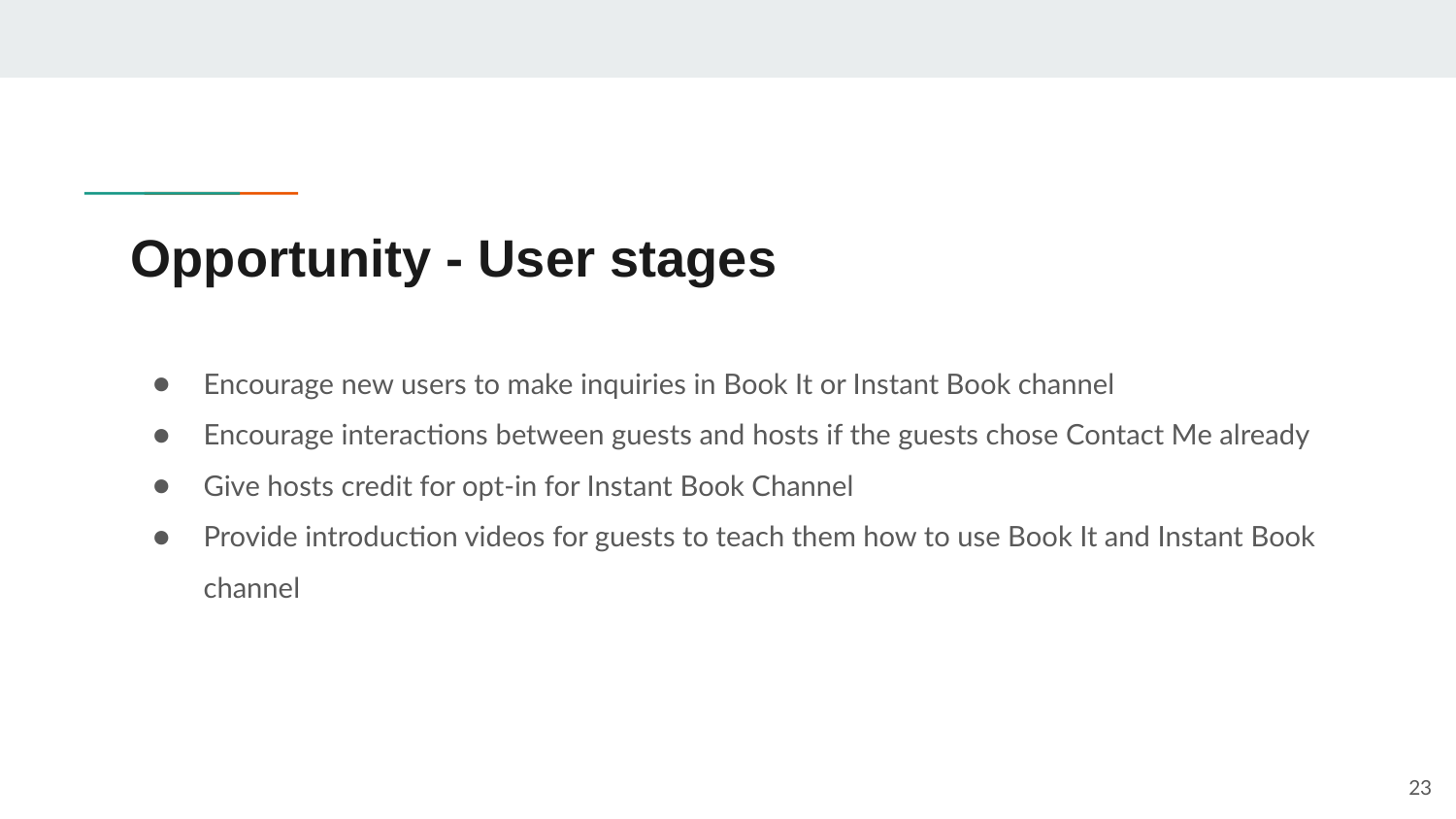

# Opportunity - User stages

Encourage new users to make inquiries in Book It or Instant Book channel
Encourage interactions between guests and hosts if the guests chose Contact Me already
Give hosts credit for opt-in for Instant Book Channel
Provide introduction videos for guests to teach them how to use Book It and Instant Book channel
23